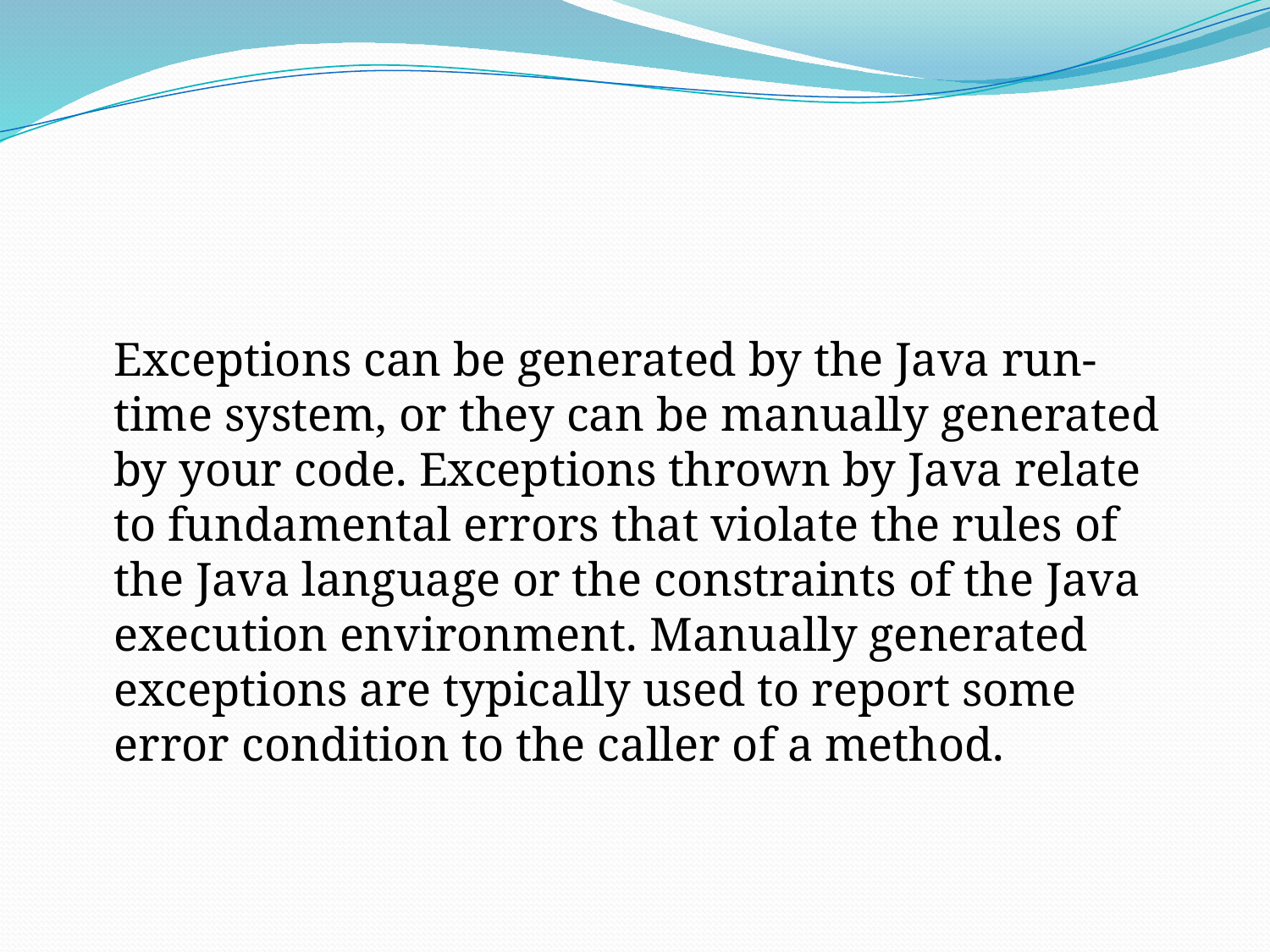

#
Exceptions can be generated by the Java run-time system, or they can be manually generated by your code. Exceptions thrown by Java relate to fundamental errors that violate the rules of the Java language or the constraints of the Java execution environment. Manually generated exceptions are typically used to report some error condition to the caller of a method.